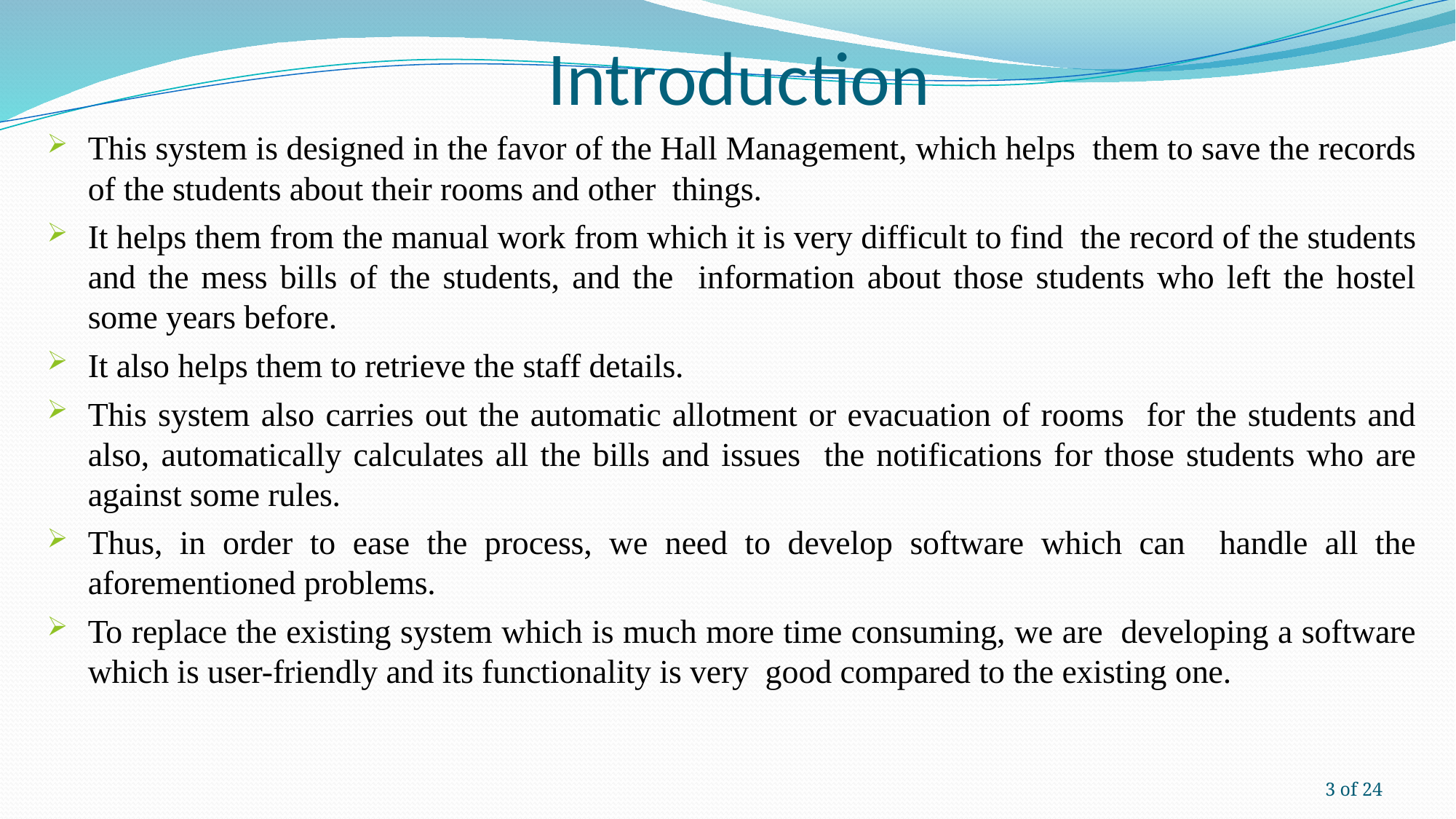

# Introduction
This system is designed in the favor of the Hall Management, which helps  them to save the records of the students about their rooms and other  things.
It helps them from the manual work from which it is very difficult to find  the record of the students and the mess bills of the students, and the  information about those students who left the hostel some years before.
It also helps them to retrieve the staff details.
This system also carries out the automatic allotment or evacuation of rooms  for the students and also, automatically calculates all the bills and issues  the notifications for those students who are against some rules.
Thus, in order to ease the process, we need to develop software which can  handle all the aforementioned problems.
To replace the existing system which is much more time consuming, we are  developing a software which is user-friendly and its functionality is very  good compared to the existing one.
3 of 24